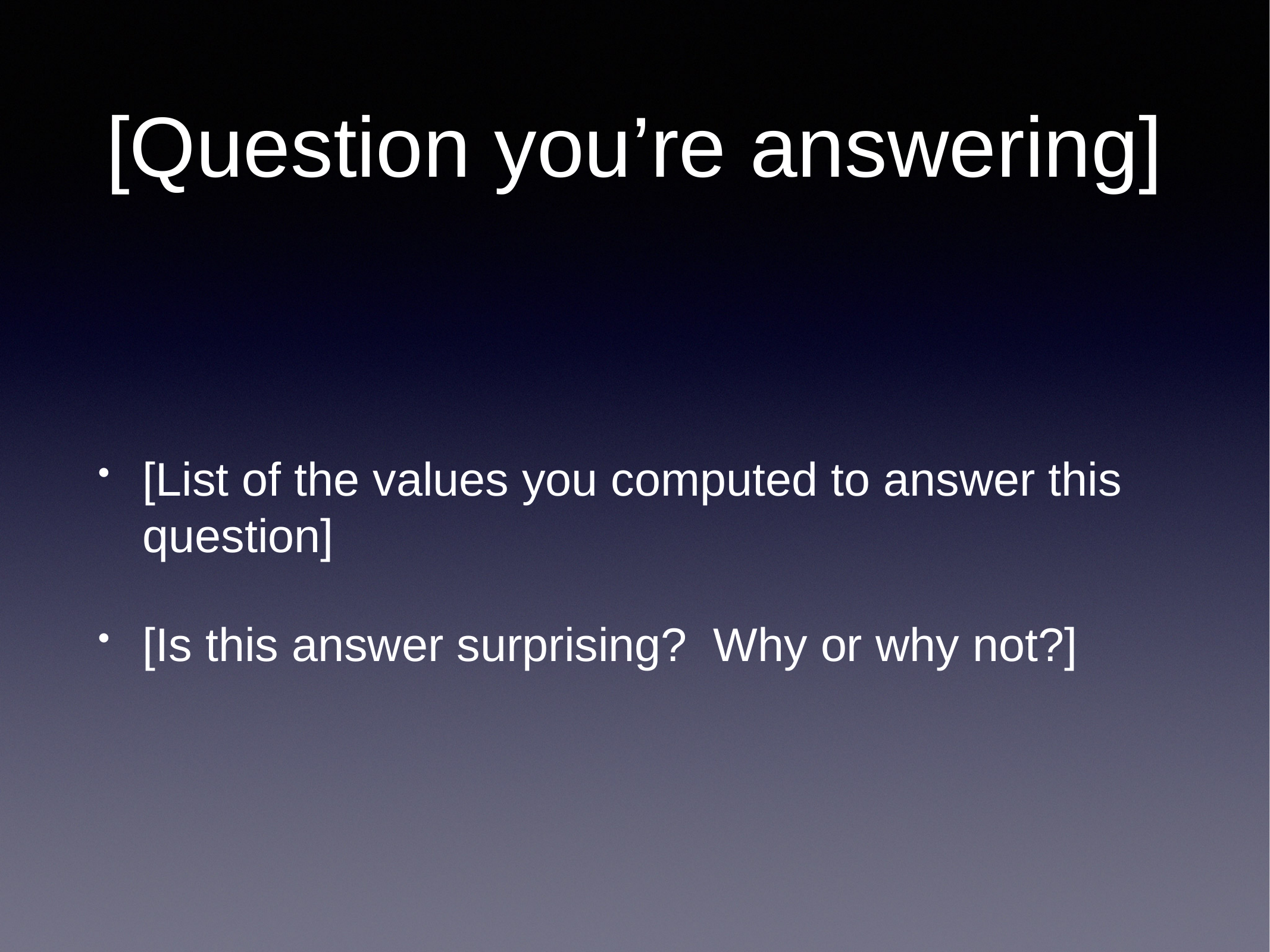

# [Question you’re answering]
[List of the values you computed to answer this question]
[Is this answer surprising?  Why or why not?]